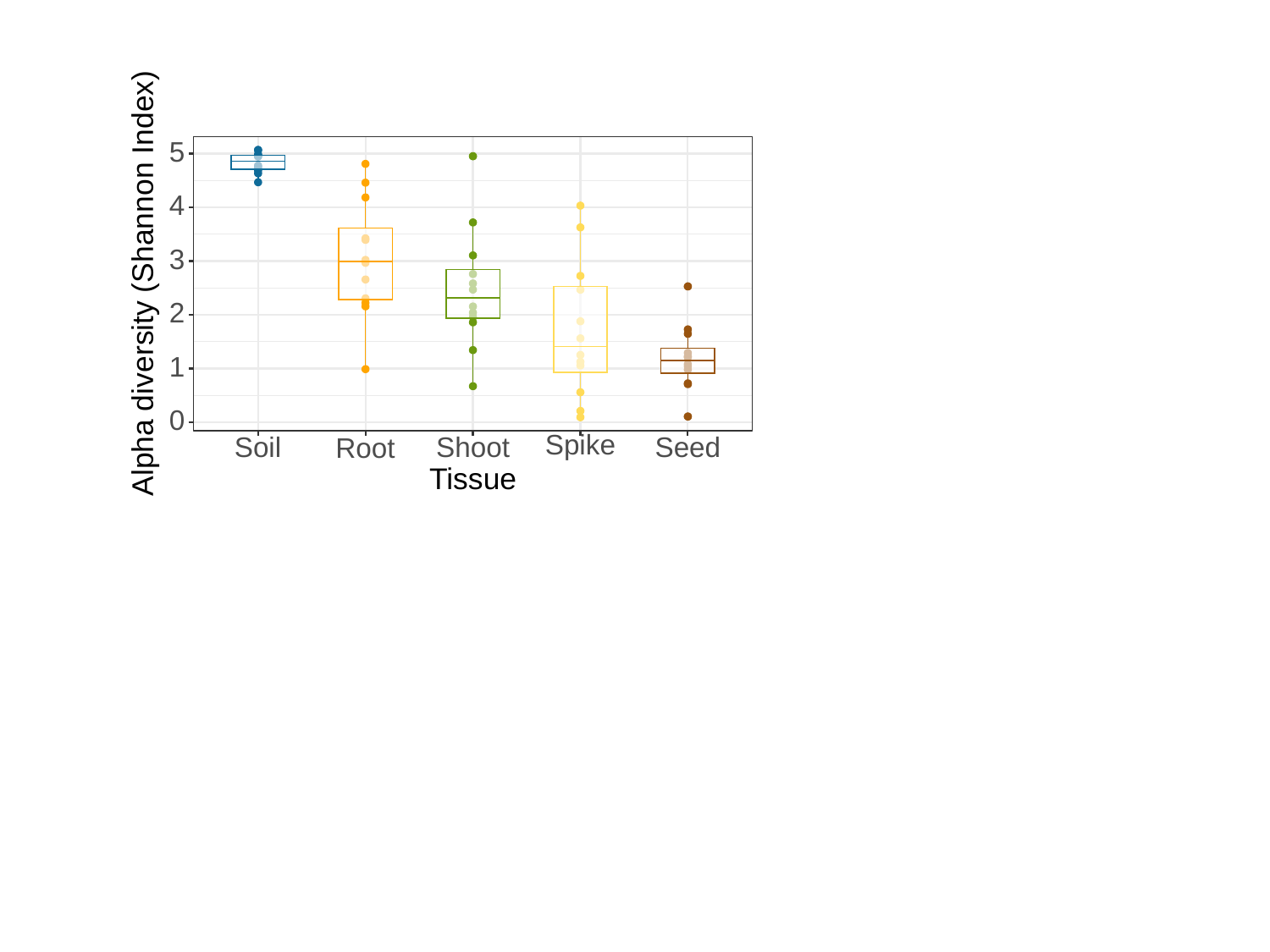

5

4

3

Alpha diversity (Shannon Index)

2

1

0

Spike
Soil
Shoot
Seed
Root
Tissue